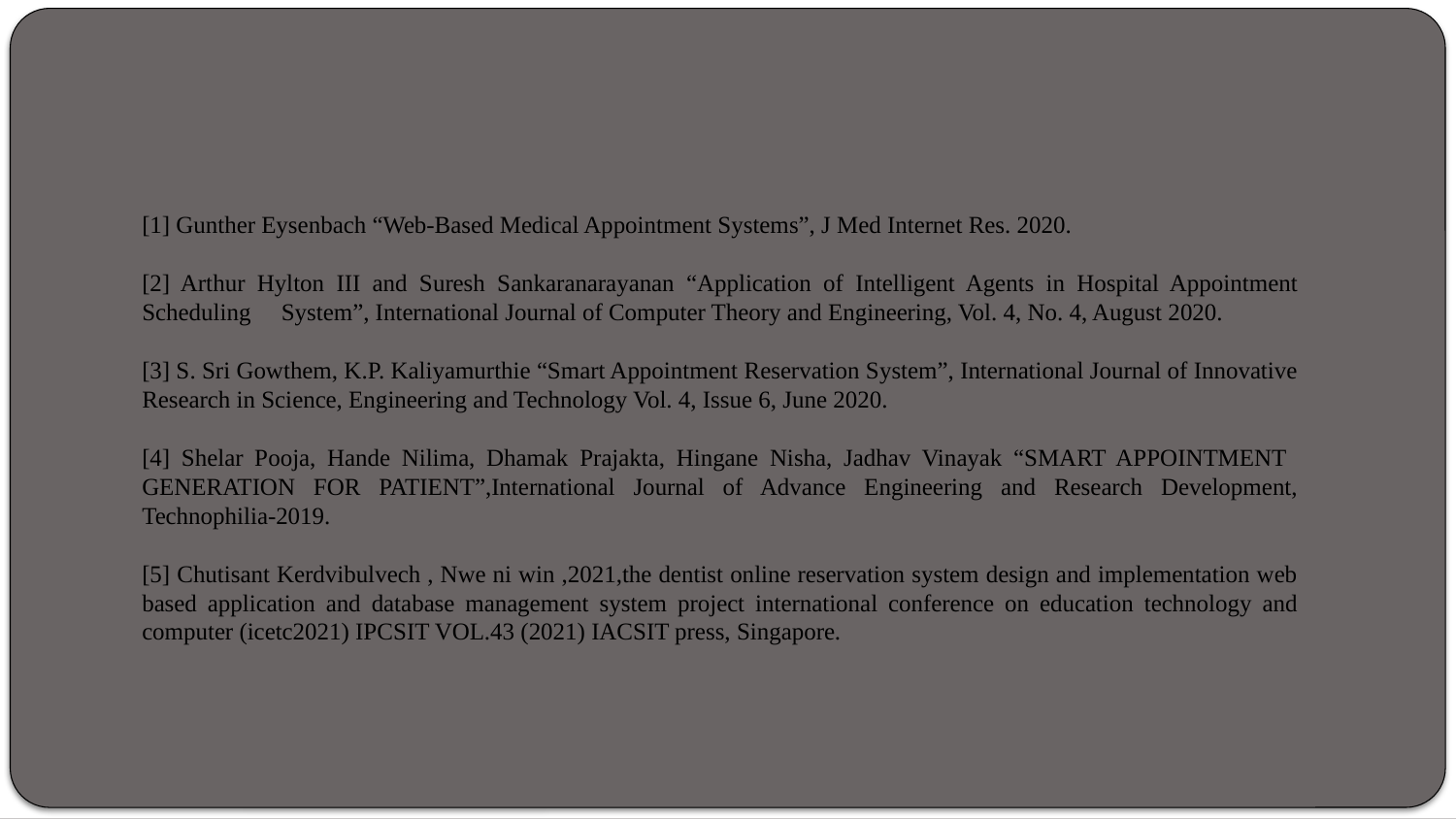

# References
[1] Gunther Eysenbach “Web-Based Medical Appointment Systems”, J Med Internet Res. 2020.

[2] Arthur Hylton III and Suresh Sankaranarayanan “Application of Intelligent Agents in Hospital Appointment Scheduling     System”, International Journal of Computer Theory and Engineering, Vol. 4, No. 4, August 2020.

[3] S. Sri Gowthem, K.P. Kaliyamurthie “Smart Appointment Reservation System”, International Journal of Innovative Research in Science, Engineering and Technology Vol. 4, Issue 6, June 2020.

[4] Shelar Pooja, Hande Nilima, Dhamak Prajakta, Hingane Nisha, Jadhav Vinayak “SMART APPOINTMENT  GENERATION FOR PATIENT”,International Journal of Advance Engineering and Research Development, Technophilia-2019.

[5] Chutisant Kerdvibulvech , Nwe ni win ,2021,the dentist online reservation system design and implementation web based application and database management system project international conference on education technology and computer (icetc2021) IPCSIT VOL.43 (2021) IACSIT press, Singapore.